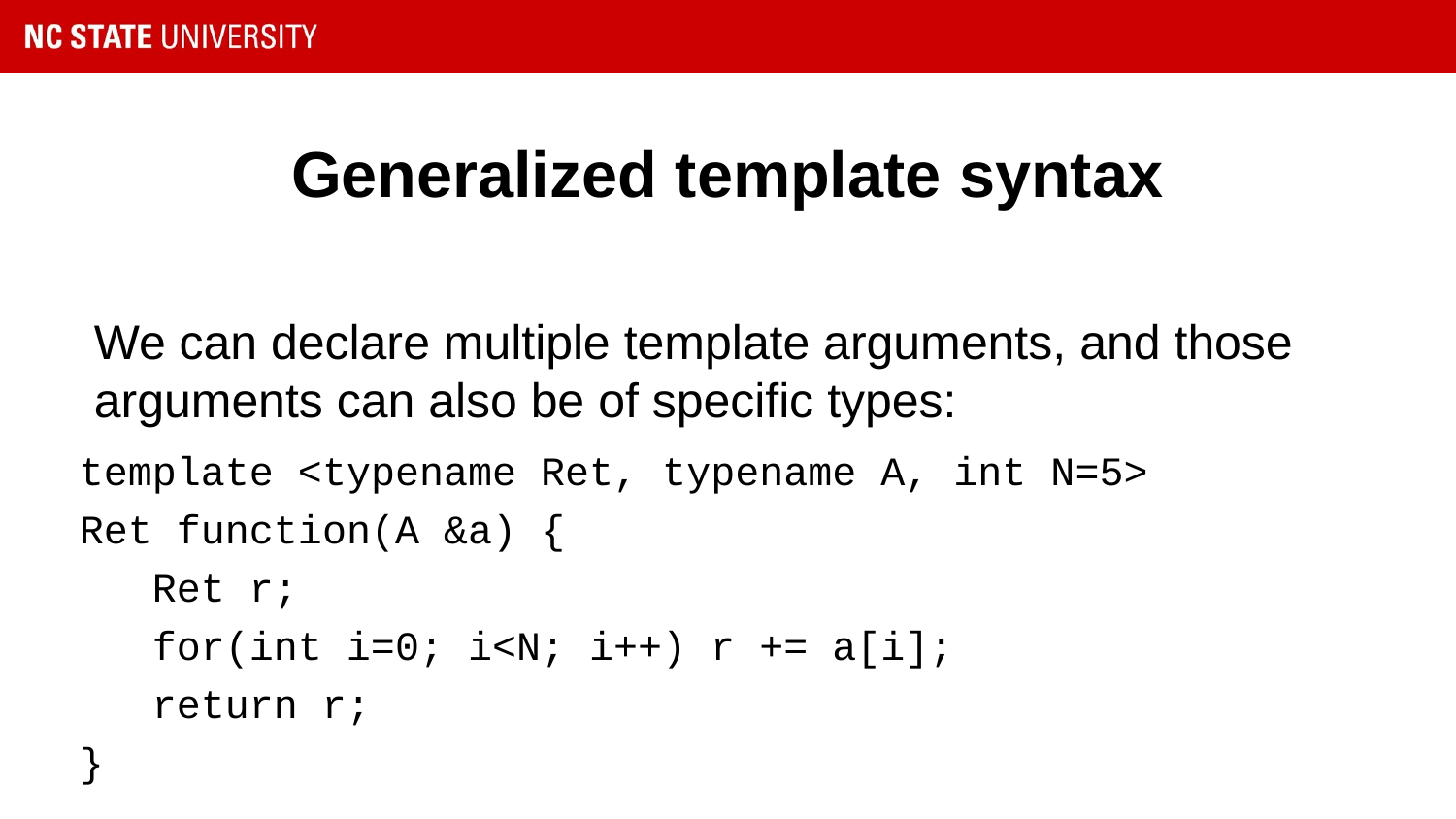

# Generalized template syntax
We can declare multiple template arguments, and those arguments can also be of specific types:
template <typename Ret, typename A, int N=5>
Ret function(A &a) {
   Ret r;
   for(int i=0; i<N; i++) r += a[i];
   return r;
}